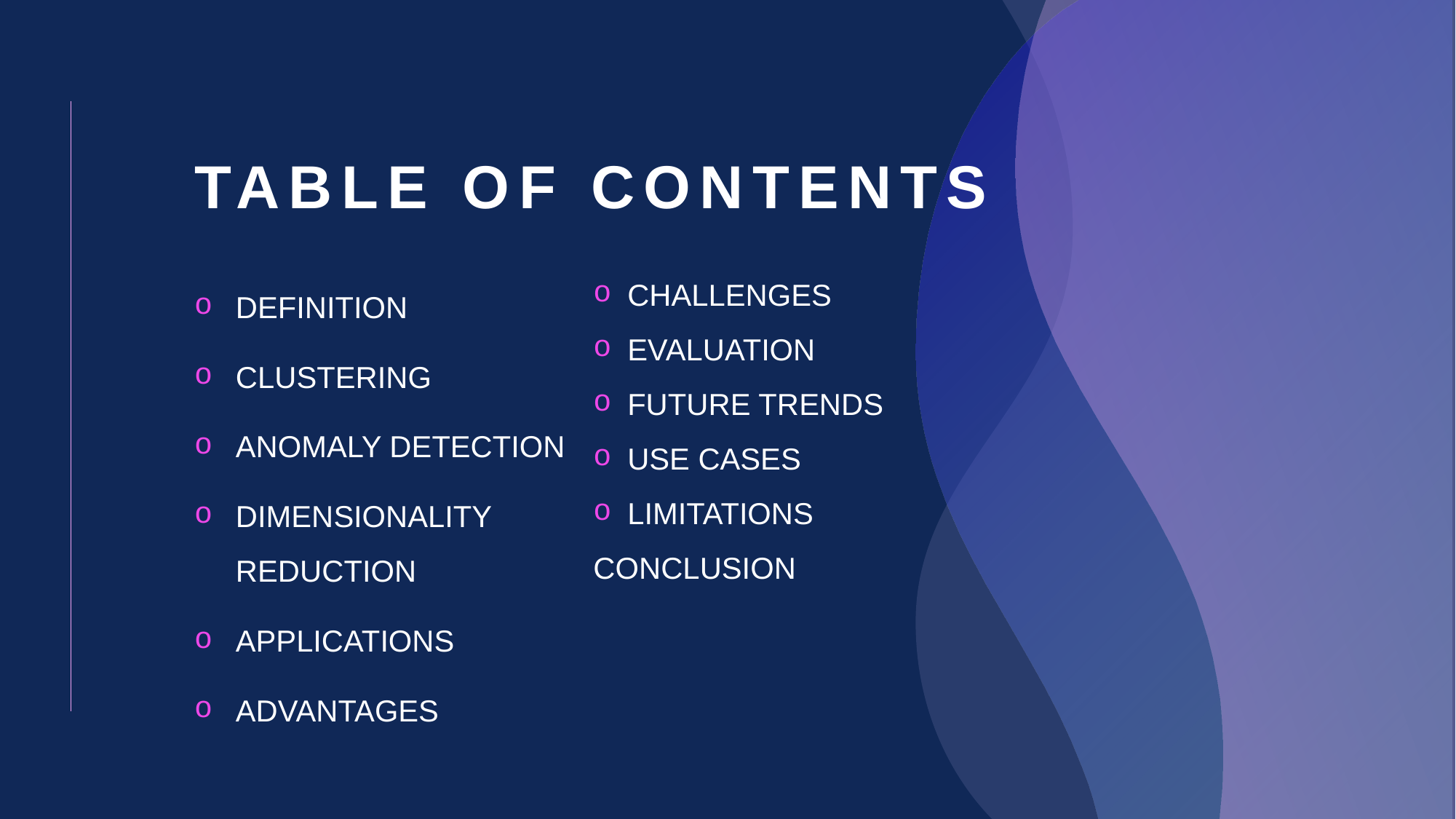

# Table of contents
CHALLENGES
EVALUATION
FUTURE TRENDS
USE CASES
LIMITATIONS
CONCLUSION

DEFINITION
CLUSTERING
ANOMALY DETECTION
DIMENSIONALITY REDUCTION
APPLICATIONS
ADVANTAGES